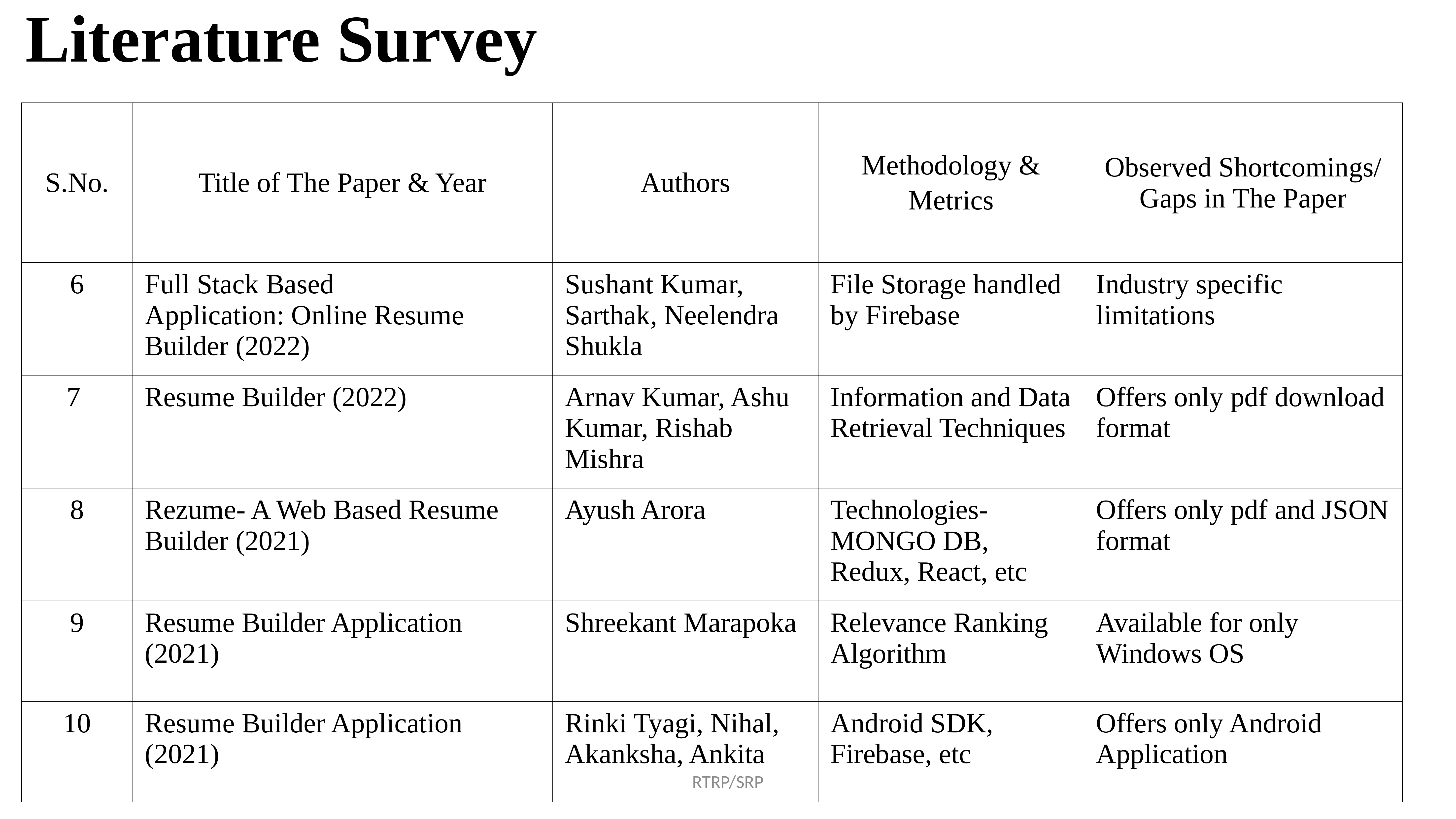

# Literature Survey
| S.No. | Title of The Paper & Year | Authors | Methodology & Metrics | Observed Shortcomings/ Gaps in The Paper |
| --- | --- | --- | --- | --- |
| 6 | Full Stack Based Application: Online Resume Builder (2022) | Sushant Kumar, Sarthak, Neelendra Shukla | File Storage handled by Firebase | Industry specific limitations |
| 7 | Resume Builder (2022) | Arnav Kumar, Ashu Kumar, Rishab Mishra | Information and Data Retrieval Techniques | Offers only pdf download format |
| 8 | Rezume- A Web Based Resume Builder (2021) | Ayush Arora | Technologies- MONGO DB, Redux, React, etc | Offers only pdf and JSON format |
| 9 | Resume Builder Application (2021) | Shreekant Marapoka | Relevance Ranking Algorithm | Available for only Windows OS |
| 10 | Resume Builder Application (2021) | Rinki Tyagi, Nihal, Akanksha, Ankita | Android SDK, Firebase, etc | Offers only Android Application |
RTRP/SRP